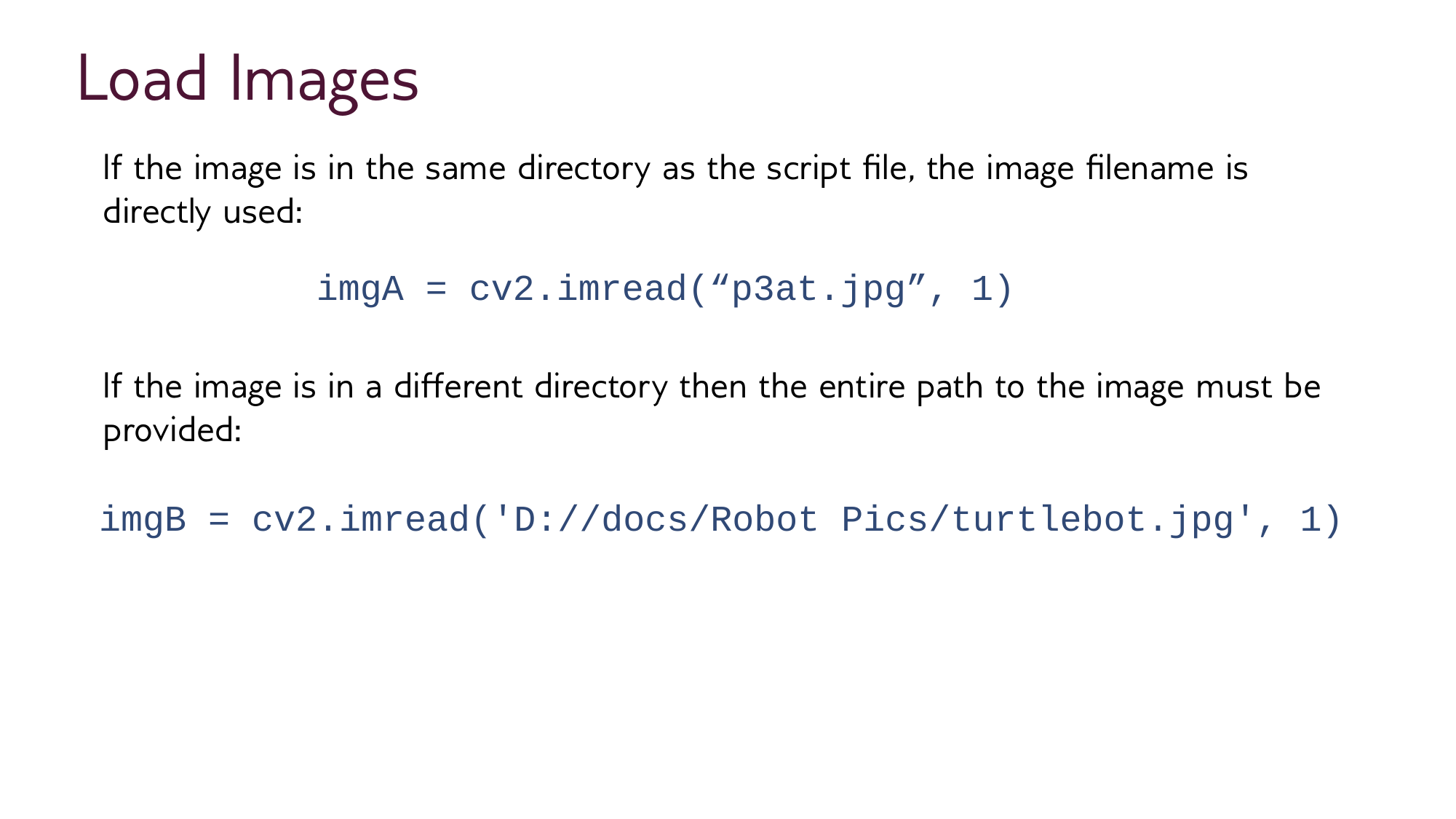

Load Images
If the image is in the same directory as the script file, the image filename is directly used:

If the image is in a different directory then the entire path to the image must be provided:
imgA = cv2.imread(“p3at.jpg”, 1)
imgB = cv2.imread('D://docs/Robot Pics/turtlebot.jpg', 1)